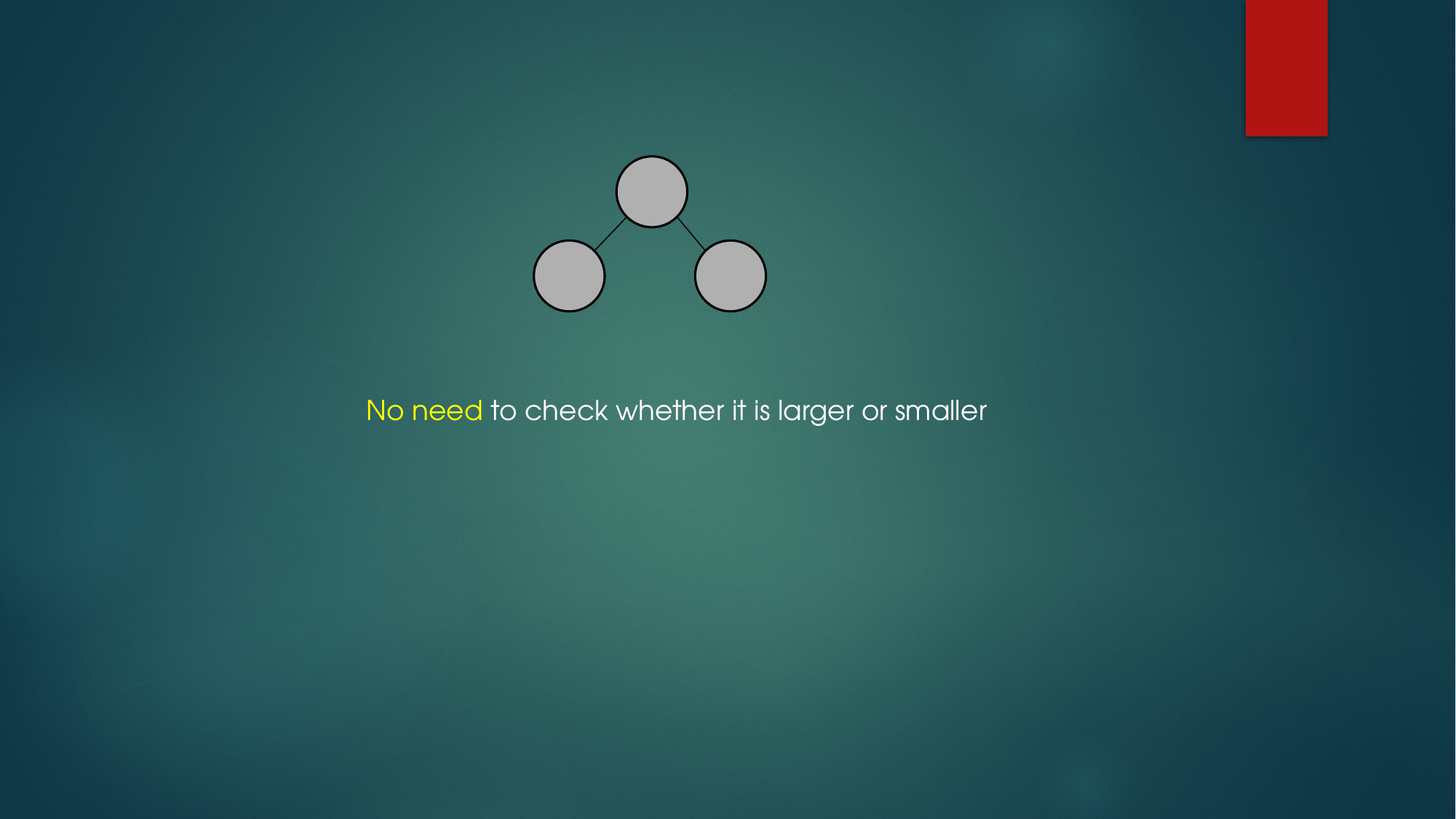

No need to check whether it is larger or smaller